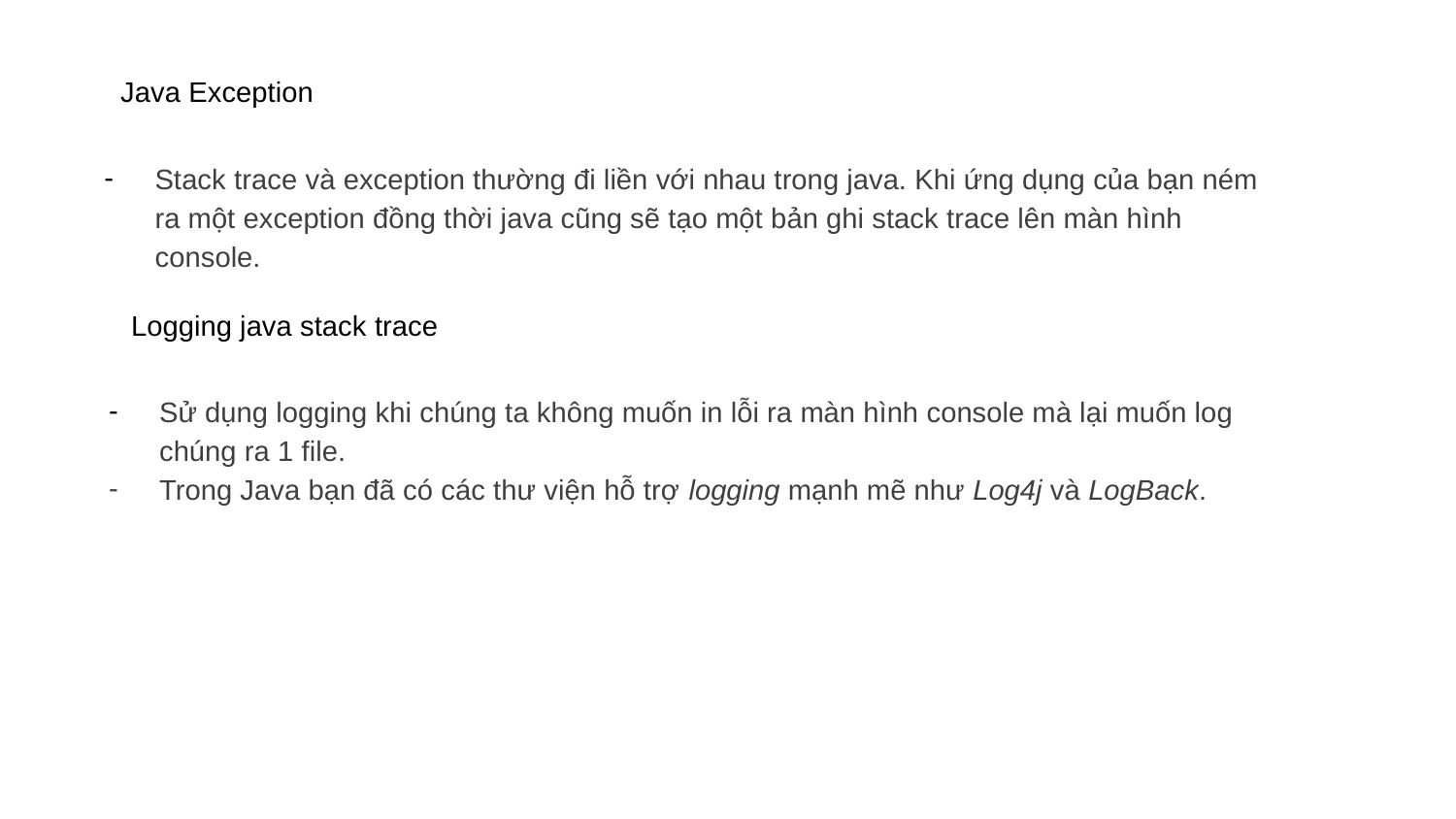

Java Exception
Stack trace và exception thường đi liền với nhau trong java. Khi ứng dụng của bạn ném ra một exception đồng thời java cũng sẽ tạo một bản ghi stack trace lên màn hình console.
Logging java stack trace
Sử dụng logging khi chúng ta không muốn in lỗi ra màn hình console mà lại muốn log chúng ra 1 file.
Trong Java bạn đã có các thư viện hỗ trợ logging mạnh mẽ như Log4j và LogBack.